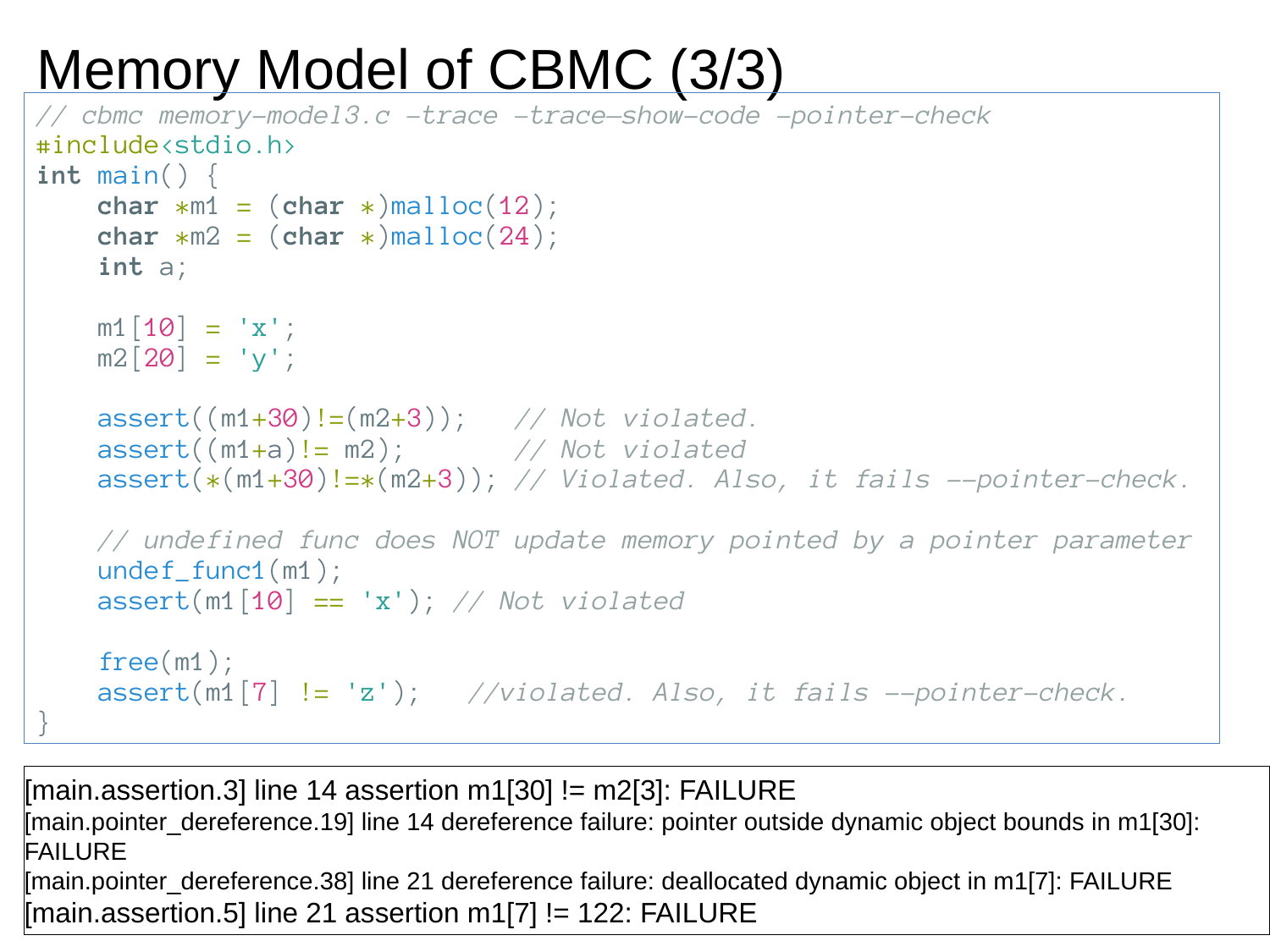

Memory Model of CBMC (3/3)
// cbmc memory-model3.c –trace –trace—show-code –pointer-check
#include<stdio.h>
int main() {
    char *m1 = (char *)malloc(12);
    char *m2 = (char *)malloc(24);
    int a;

    m1[10] = 'x';
    m2[20] = 'y';

    assert((m1+30)!=(m2+3));   // Not violated.
    assert((m1+a)!= m2);       // Not violated
    assert(*(m1+30)!=*(m2+3)); // Violated. Also, it fails --pointer-check.
    // undefined func does NOT update memory pointed by a pointer parameter
    undef_func1(m1);
    assert(m1[10] == 'x'); // Not violated
    free(m1);
    assert(m1[7] != 'z');   //violated. Also, it fails --pointer-check.
}
[main.assertion.3] line 14 assertion m1[30] != m2[3]: FAILURE
[main.pointer_dereference.19] line 14 dereference failure: pointer outside dynamic object bounds in m1[30]: FAILURE
[main.pointer_dereference.38] line 21 dereference failure: deallocated dynamic object in m1[7]: FAILURE
[main.assertion.5] line 21 assertion m1[7] != 122: FAILURE